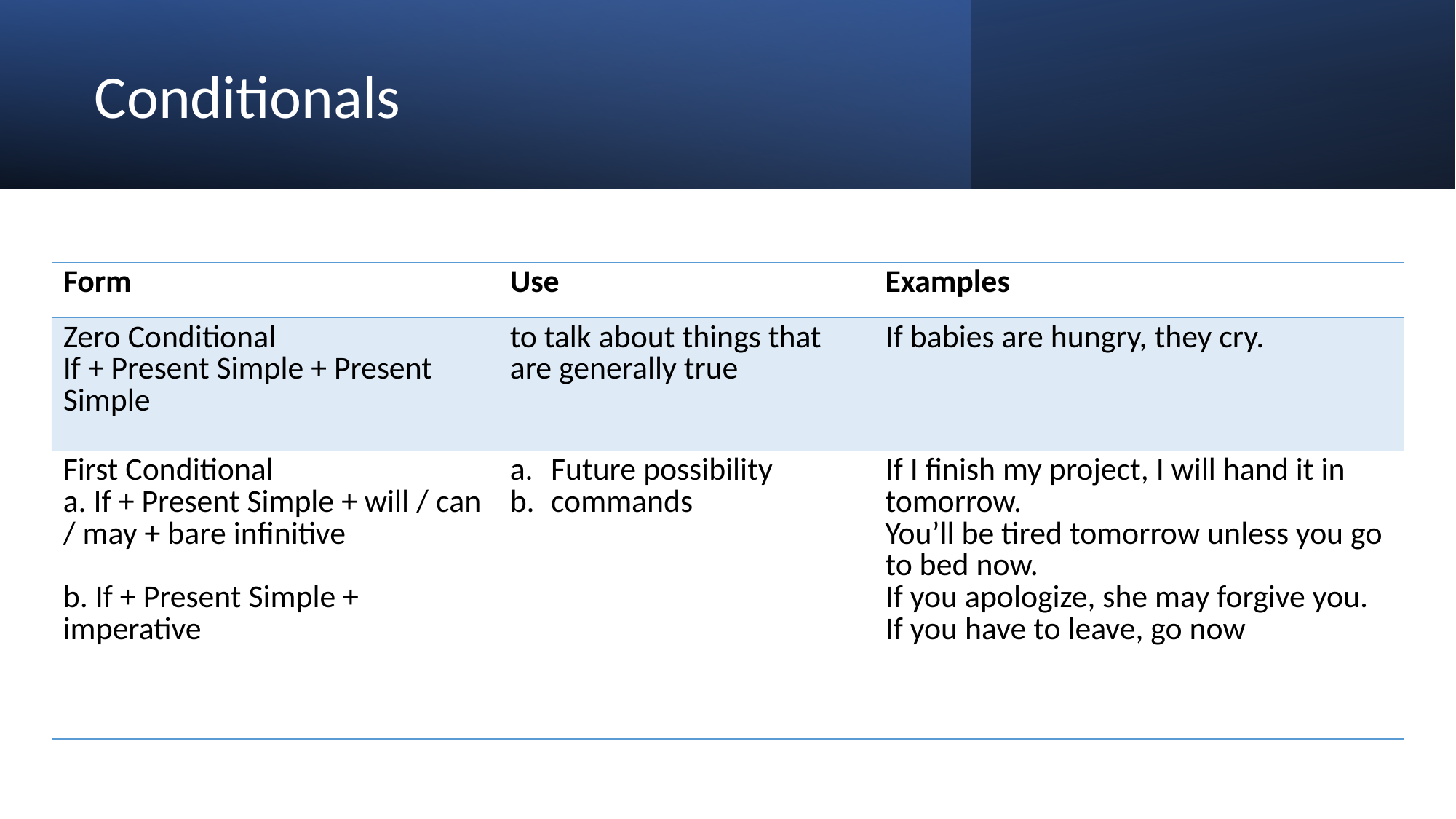

# Conditionals
| Form | Use | Examples |
| --- | --- | --- |
| Zero Conditional If + Present Simple + Present Simple | to talk about things that are generally true | If babies are hungry, they cry. |
| First Conditional a. If + Present Simple + will / can / may + bare infinitive b. If + Present Simple + imperative | Future possibility commands | If I finish my project, I will hand it in tomorrow. You’ll be tired tomorrow unless you go to bed now. If you apologize, she may forgive you. If you have to leave, go now |